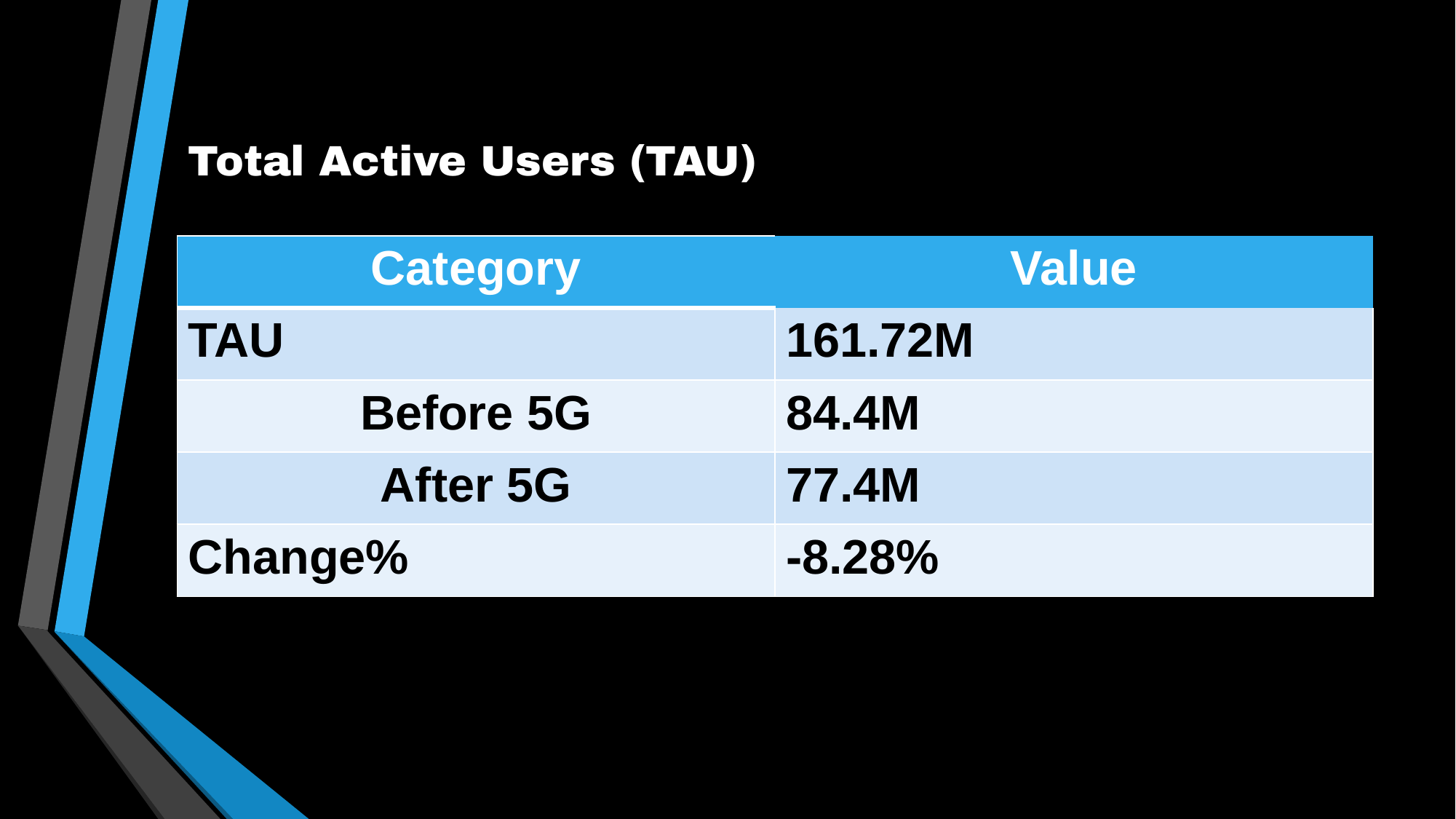

# Total Active Users (TAU)
| Category | Value |
| --- | --- |
| TAU | 161.72M |
| Before 5G | 84.4M |
| After 5G | 77.4M |
| Change% | -8.28% |